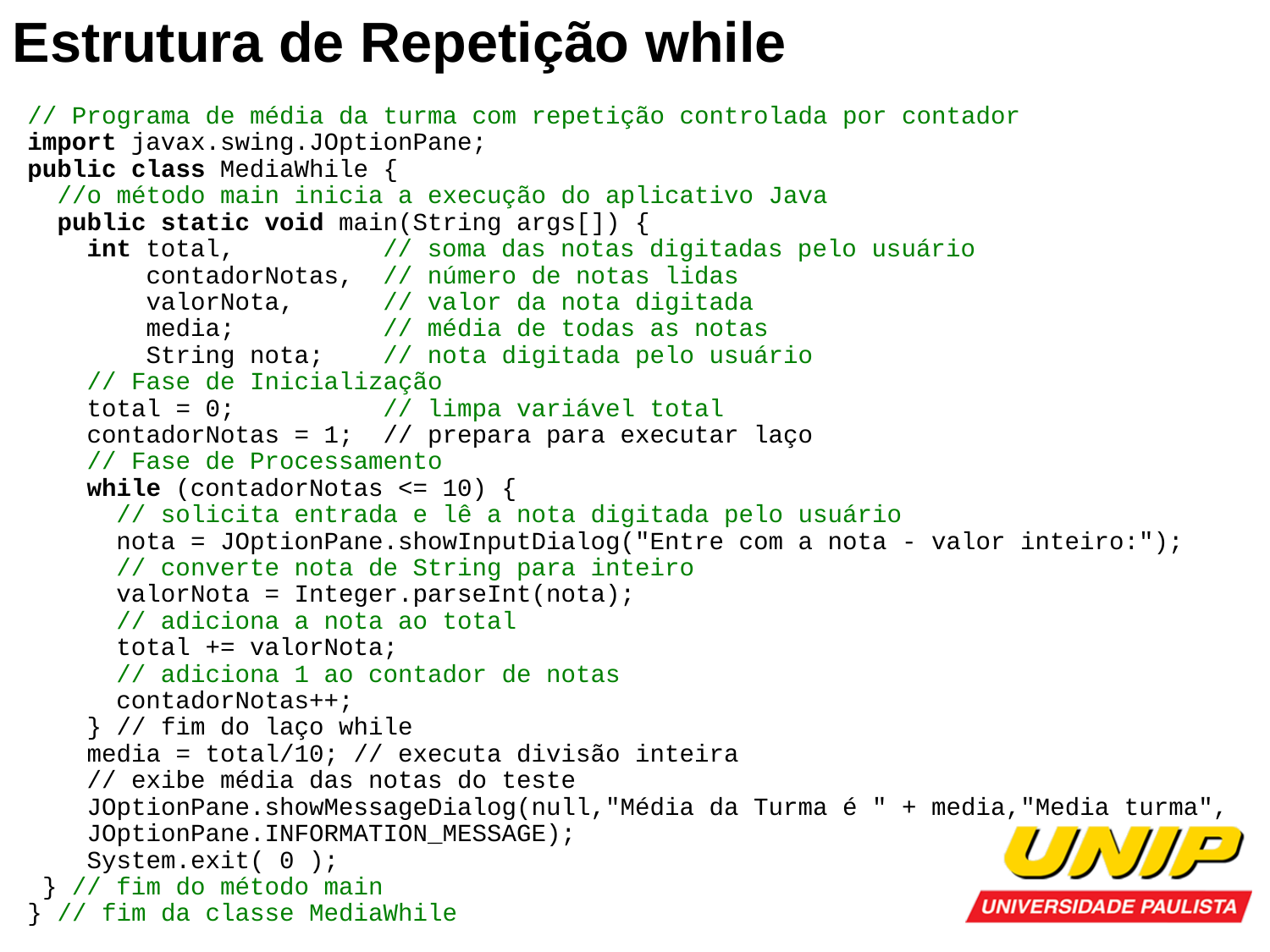

Estrutura de Repetição while
// Programa de média da turma com repetição controlada por contador
import javax.swing.JOptionPane;
public class MediaWhile {
  //o método main inicia a execução do aplicativo Java
  public static void main(String args[]) {
    int total,          // soma das notas digitadas pelo usuário
        contadorNotas,  // número de notas lidas
        valorNota,      // valor da nota digitada
        media;          // média de todas as notas
        String nota;    // nota digitada pelo usuário
    // Fase de Inicialização
    total = 0;          // limpa variável total
    contadorNotas = 1;  // prepara para executar laço
    // Fase de Processamento
    while (contadorNotas <= 10) {
      // solicita entrada e lê a nota digitada pelo usuário
      nota = JOptionPane.showInputDialog("Entre com a nota - valor inteiro:");
      // converte nota de String para inteiro
      valorNota = Integer.parseInt(nota);
      // adiciona a nota ao total
      total += valorNota;
      // adiciona 1 ao contador de notas
      contadorNotas++;
    } // fim do laço while
    media = total/10; // executa divisão inteira
    // exibe média das notas do teste
    JOptionPane.showMessageDialog(null,"Média da Turma é " + media,"Media turma",
    JOptionPane.INFORMATION_MESSAGE);
    System.exit( 0 );
 } // fim do método main
} // fim da classe MediaWhile